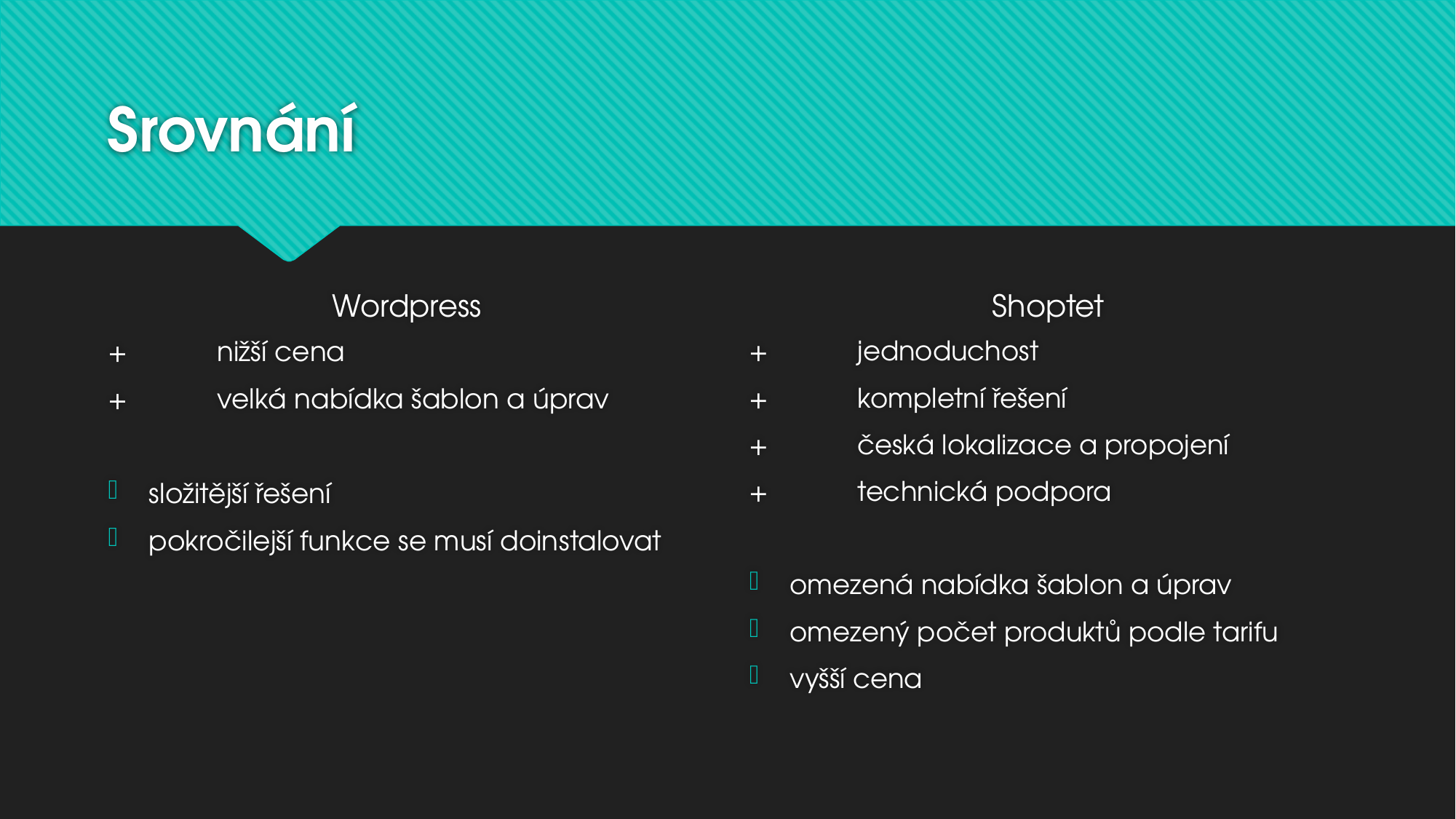

# Srovnání
Wordpress
Shoptet
+	nižší cena
+	velká nabídka šablon a úprav

složitější řešení
pokročilejší funkce se musí doinstalovat
+	jednoduchost
+	kompletní řešení
+	česká lokalizace a propojení
+	technická podpora

omezená nabídka šablon a úprav
omezený počet produktů podle tarifu
vyšší cena